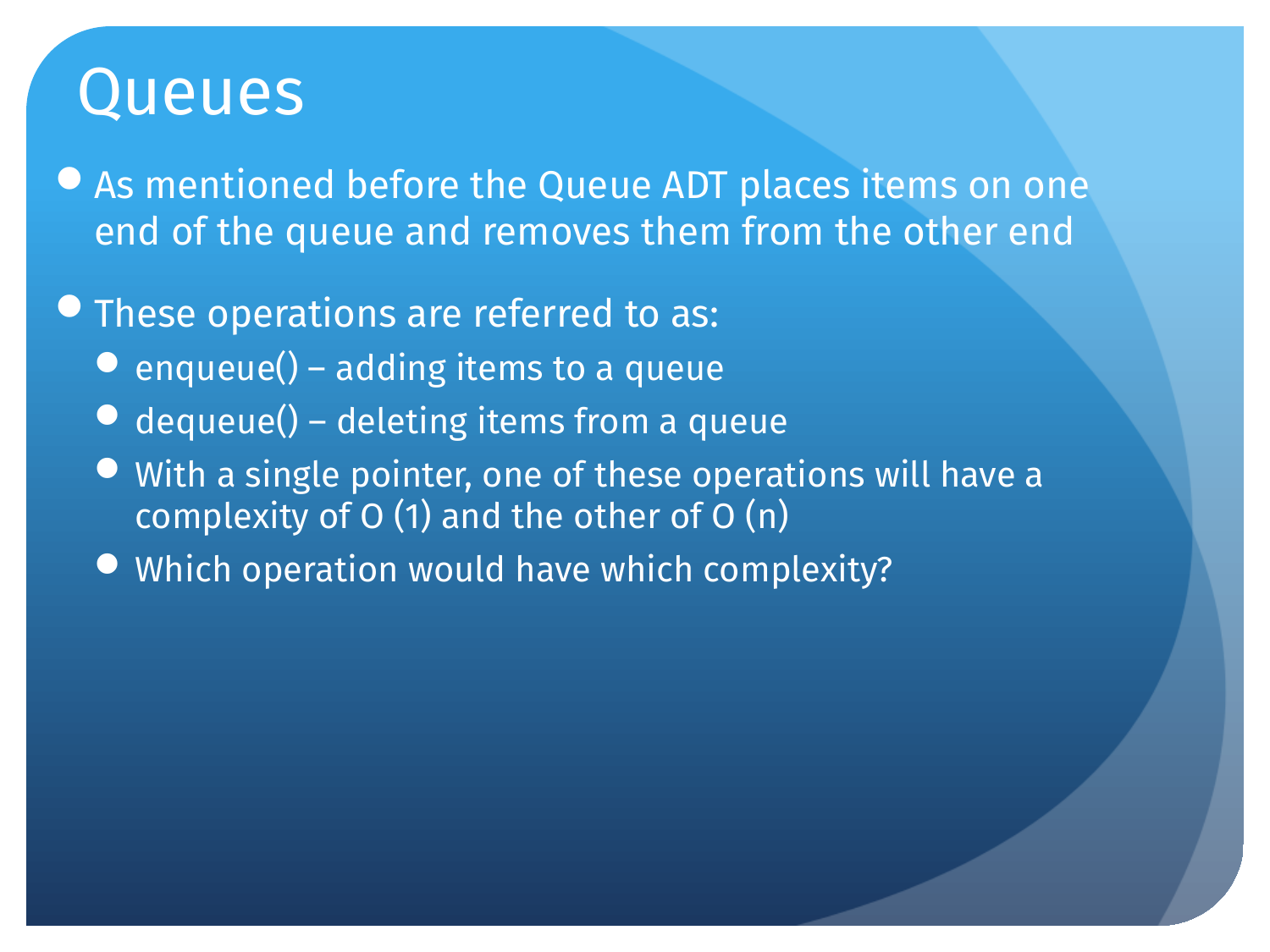

# Queues
As mentioned before the Queue ADT places items on one end of the queue and removes them from the other end
These operations are referred to as:
enqueue() – adding items to a queue
dequeue() – deleting items from a queue
With a single pointer, one of these operations will have a complexity of O (1) and the other of O (n)
Which operation would have which complexity?